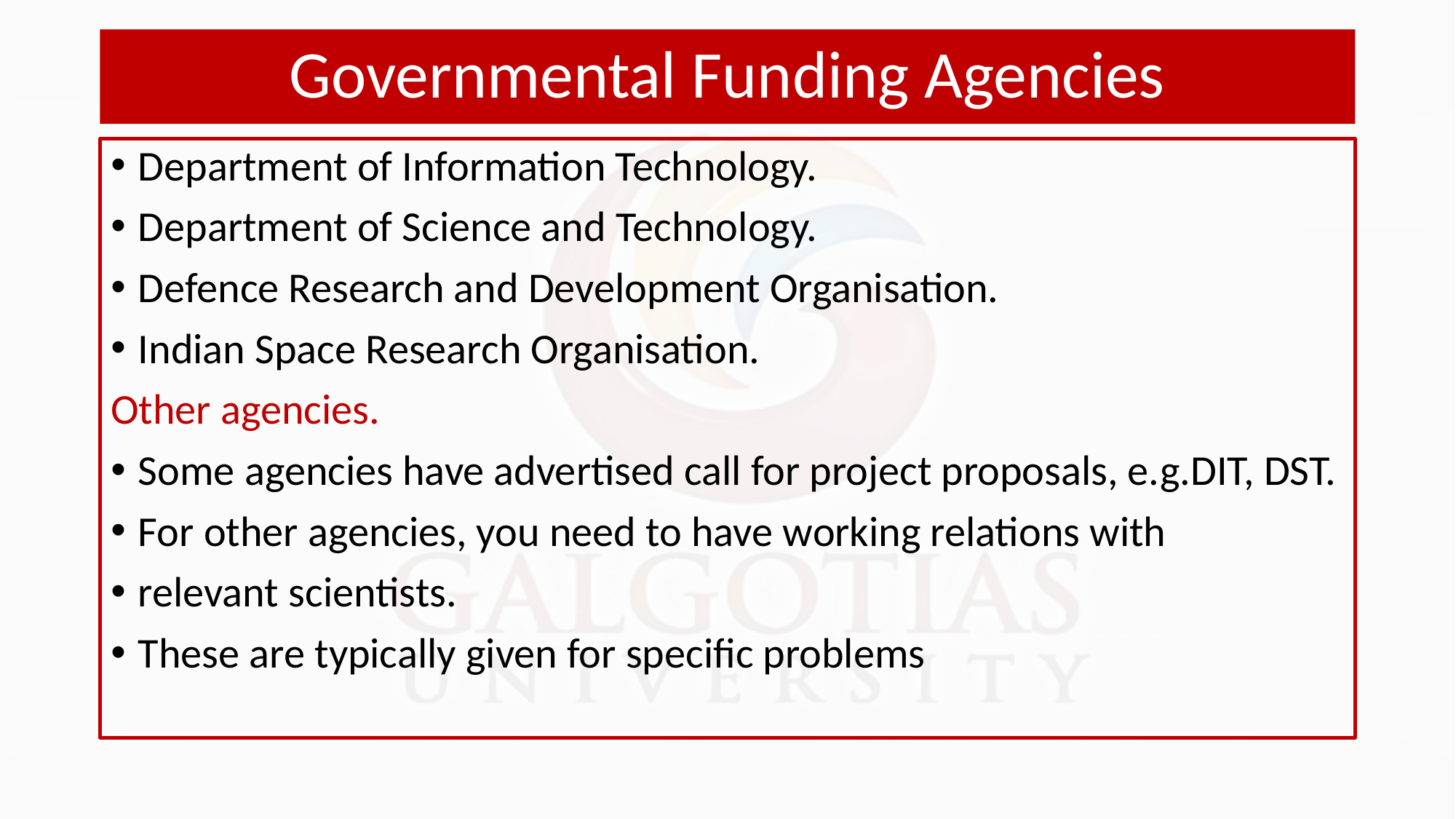

# Governmental Funding Agencies
Department of Information Technology.
Department of Science and Technology.
Defence Research and Development Organisation.
Indian Space Research Organisation.
Other agencies.
Some agencies have advertised call for project proposals, e.g.DIT, DST.
For other agencies, you need to have working relations with
relevant scientists.
These are typically given for specific problems